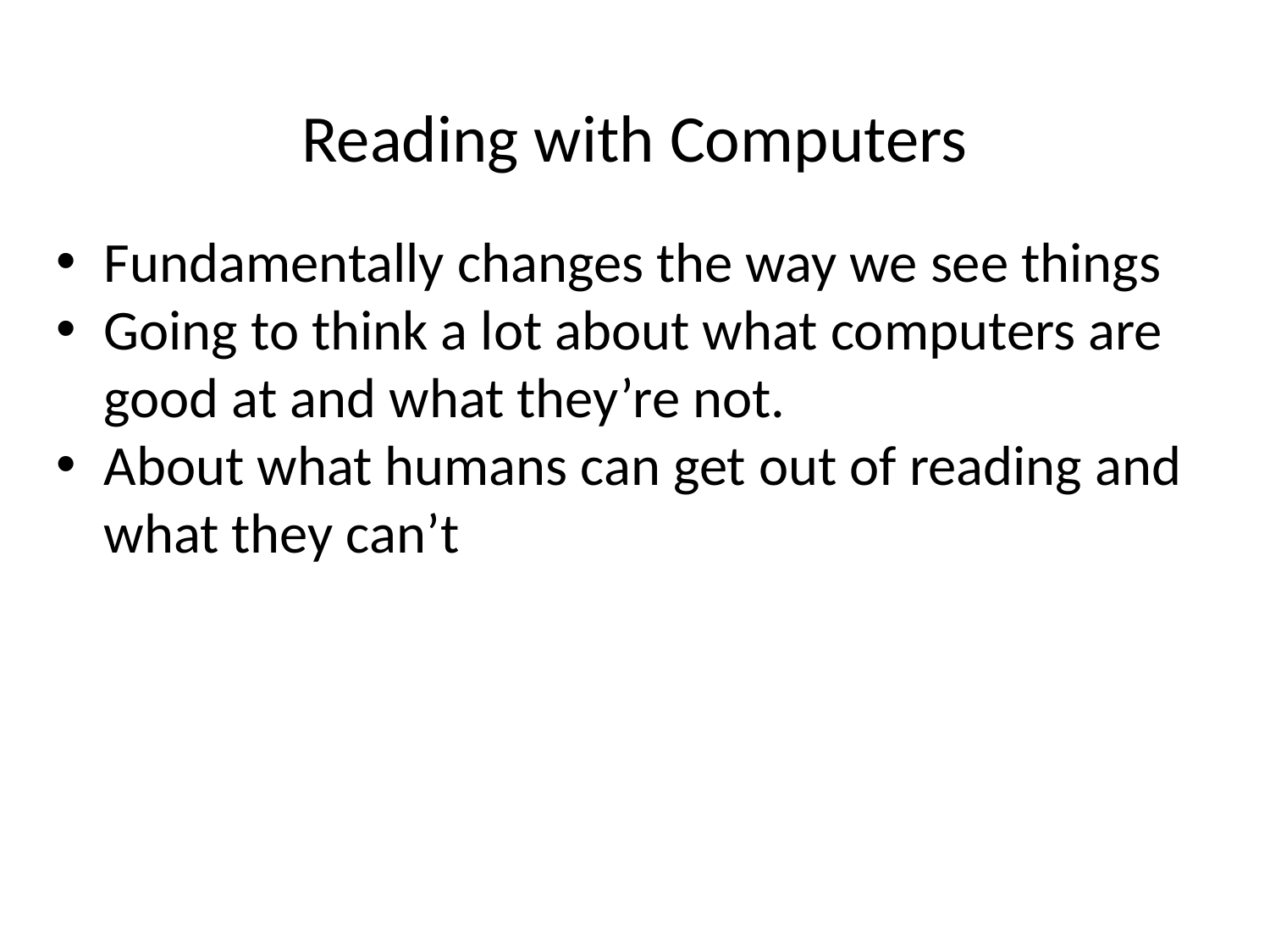

# Reading with Computers
Fundamentally changes the way we see things
Going to think a lot about what computers are good at and what they’re not.
About what humans can get out of reading and what they can’t